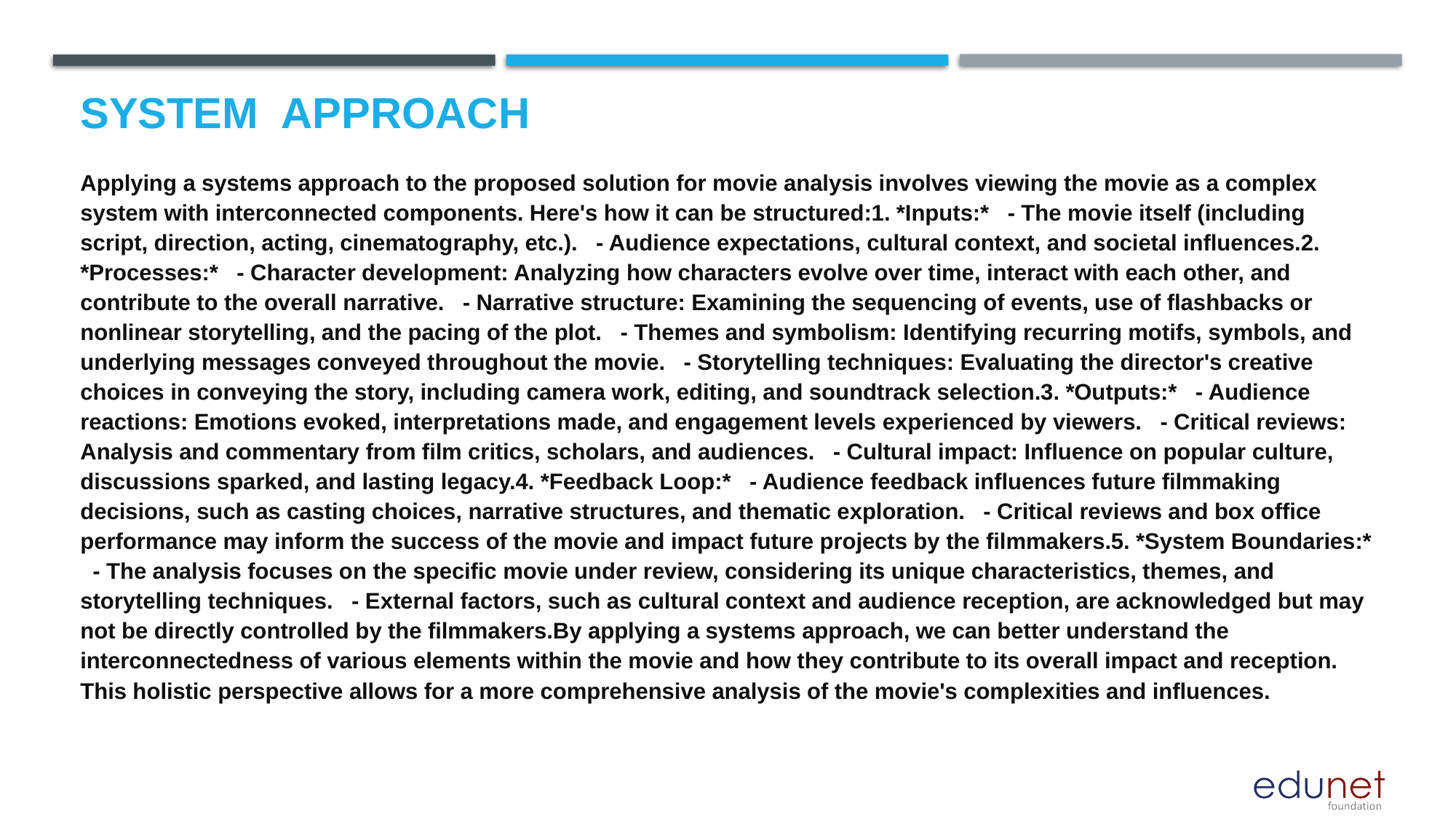

# System  Approach
Applying a systems approach to the proposed solution for movie analysis involves viewing the movie as a complex system with interconnected components. Here's how it can be structured:1. *Inputs:*   - The movie itself (including script, direction, acting, cinematography, etc.).   - Audience expectations, cultural context, and societal influences.2. *Processes:*   - Character development: Analyzing how characters evolve over time, interact with each other, and contribute to the overall narrative.   - Narrative structure: Examining the sequencing of events, use of flashbacks or nonlinear storytelling, and the pacing of the plot.   - Themes and symbolism: Identifying recurring motifs, symbols, and underlying messages conveyed throughout the movie.   - Storytelling techniques: Evaluating the director's creative choices in conveying the story, including camera work, editing, and soundtrack selection.3. *Outputs:*   - Audience reactions: Emotions evoked, interpretations made, and engagement levels experienced by viewers.   - Critical reviews: Analysis and commentary from film critics, scholars, and audiences.   - Cultural impact: Influence on popular culture, discussions sparked, and lasting legacy.4. *Feedback Loop:*   - Audience feedback influences future filmmaking decisions, such as casting choices, narrative structures, and thematic exploration.   - Critical reviews and box office performance may inform the success of the movie and impact future projects by the filmmakers.5. *System Boundaries:*   - The analysis focuses on the specific movie under review, considering its unique characteristics, themes, and storytelling techniques.   - External factors, such as cultural context and audience reception, are acknowledged but may not be directly controlled by the filmmakers.By applying a systems approach, we can better understand the interconnectedness of various elements within the movie and how they contribute to its overall impact and reception. This holistic perspective allows for a more comprehensive analysis of the movie's complexities and influences.